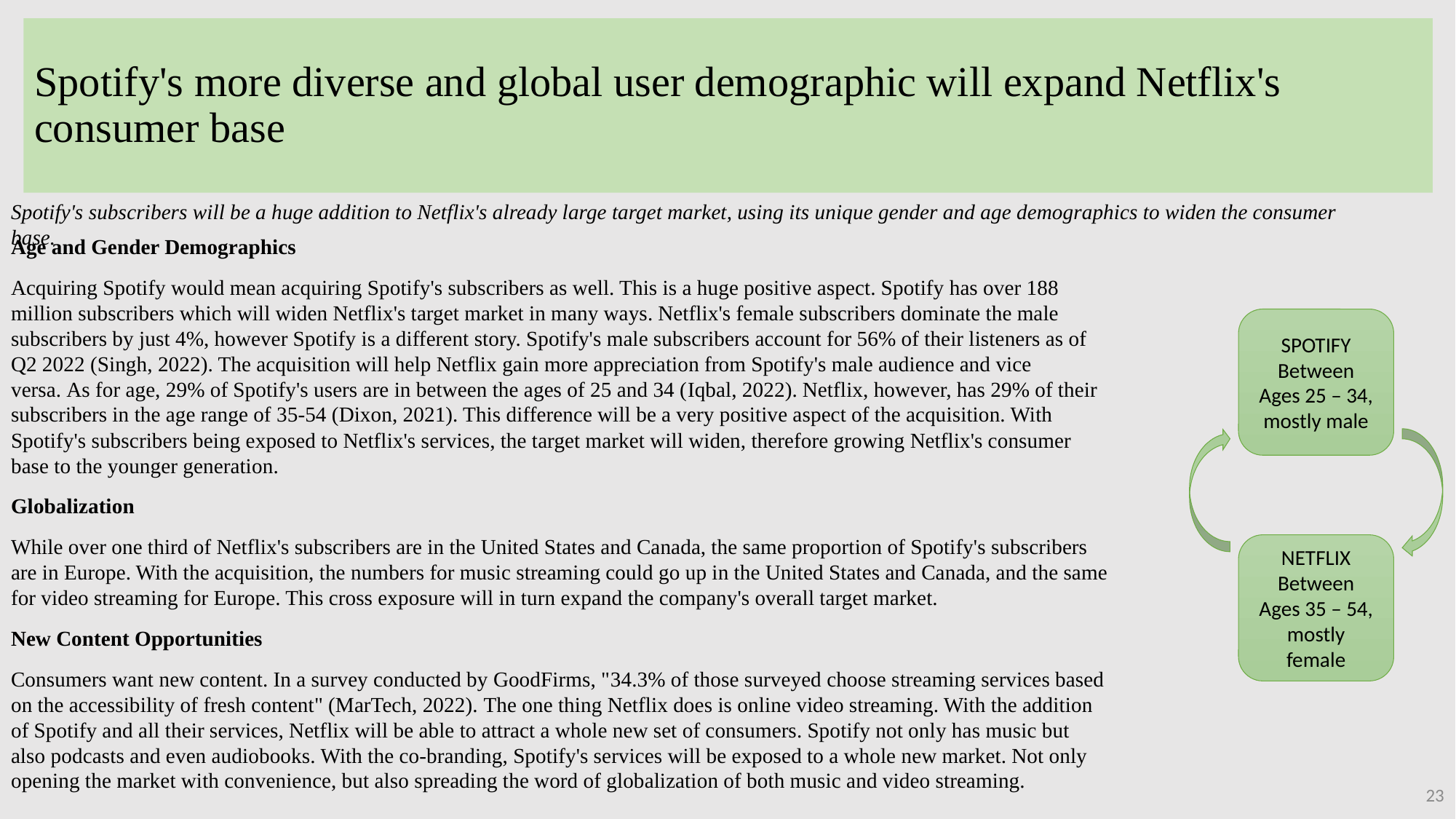

# Spotify's more diverse and global user demographic will expand Netflix's consumer base
Spotify's subscribers will be a huge addition to Netflix's already large target market, using its unique gender and age demographics to widen the consumer base.
Age and Gender Demographics
Acquiring Spotify would mean acquiring Spotify's subscribers as well. This is a huge positive aspect. Spotify has over 188 million subscribers which will widen Netflix's target market in many ways. Netflix's female subscribers dominate the male subscribers by just 4%, however Spotify is a different story. Spotify's male subscribers account for 56% of their listeners as of Q2 2022 (Singh, 2022). The acquisition will help Netflix gain more appreciation from Spotify's male audience and vice versa. As for age, 29% of Spotify's users are in between the ages of 25 and 34 (Iqbal, 2022). Netflix, however, has 29% of their subscribers in the age range of 35-54 (Dixon, 2021). This difference will be a very positive aspect of the acquisition. With Spotify's subscribers being exposed to Netflix's services, the target market will widen, therefore growing Netflix's consumer base to the younger generation.
Globalization
While over one third of Netflix's subscribers are in the United States and Canada, the same proportion of Spotify's subscribers are in Europe. With the acquisition, the numbers for music streaming could go up in the United States and Canada, and the same for video streaming for Europe. This cross exposure will in turn expand the company's overall target market.
New Content Opportunities
Consumers want new content. In a survey conducted by GoodFirms, "34.3% of those surveyed choose streaming services based on the accessibility of fresh content" (MarTech, 2022). The one thing Netflix does is online video streaming. With the addition of Spotify and all their services, Netflix will be able to attract a whole new set of consumers. Spotify not only has music but also podcasts and even audiobooks. With the co-branding, Spotify's services will be exposed to a whole new market. Not only opening the market with convenience, but also spreading the word of globalization of both music and video streaming.
SPOTIFY
Between Ages 25 – 34, mostly male

NETFLIX
Between Ages 35 – 54, mostly female
23